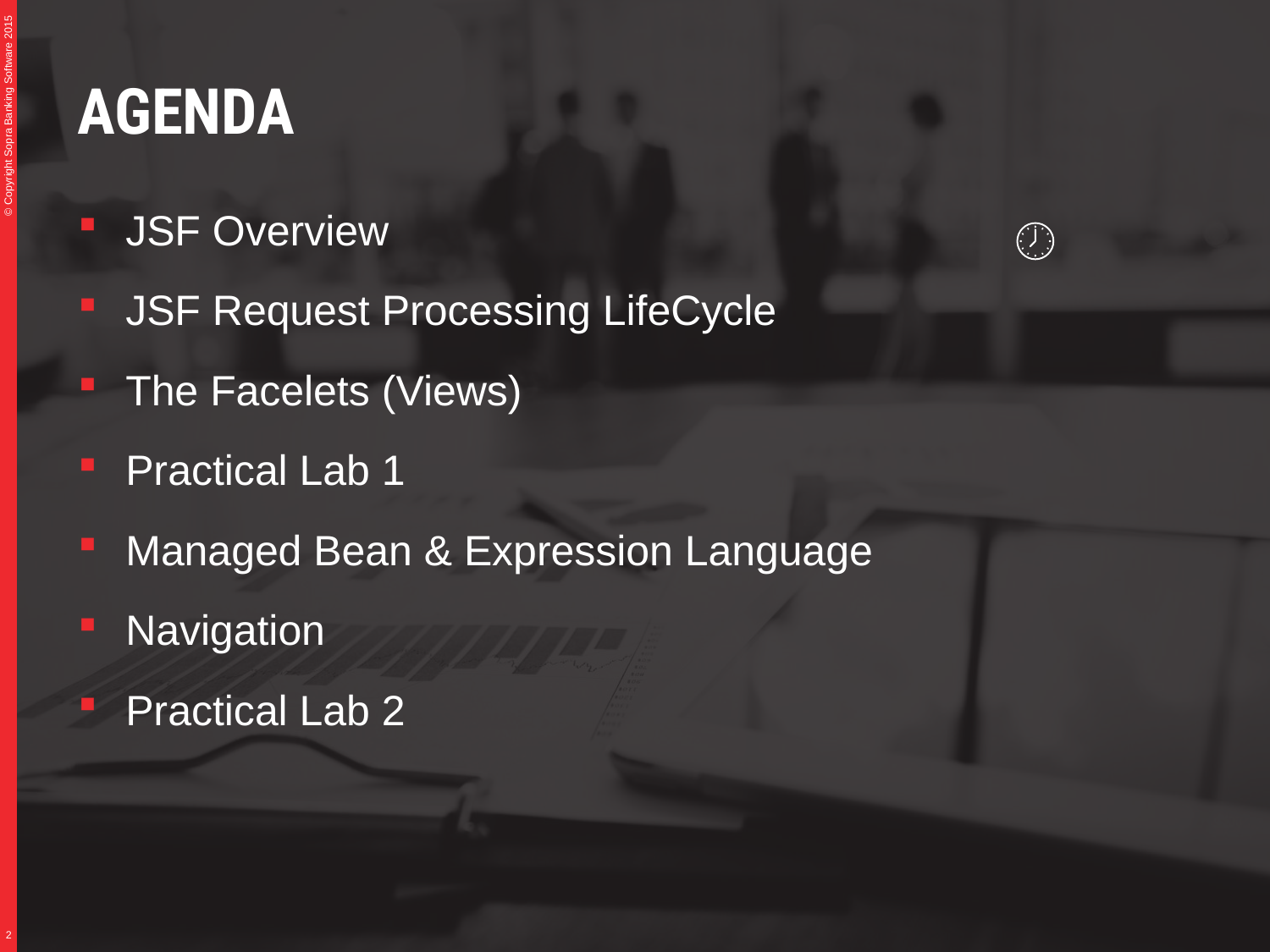

JSF Overview
JSF Request Processing LifeCycle
The Facelets (Views)
Practical Lab 1
Managed Bean & Expression Language
Navigation
Practical Lab 2